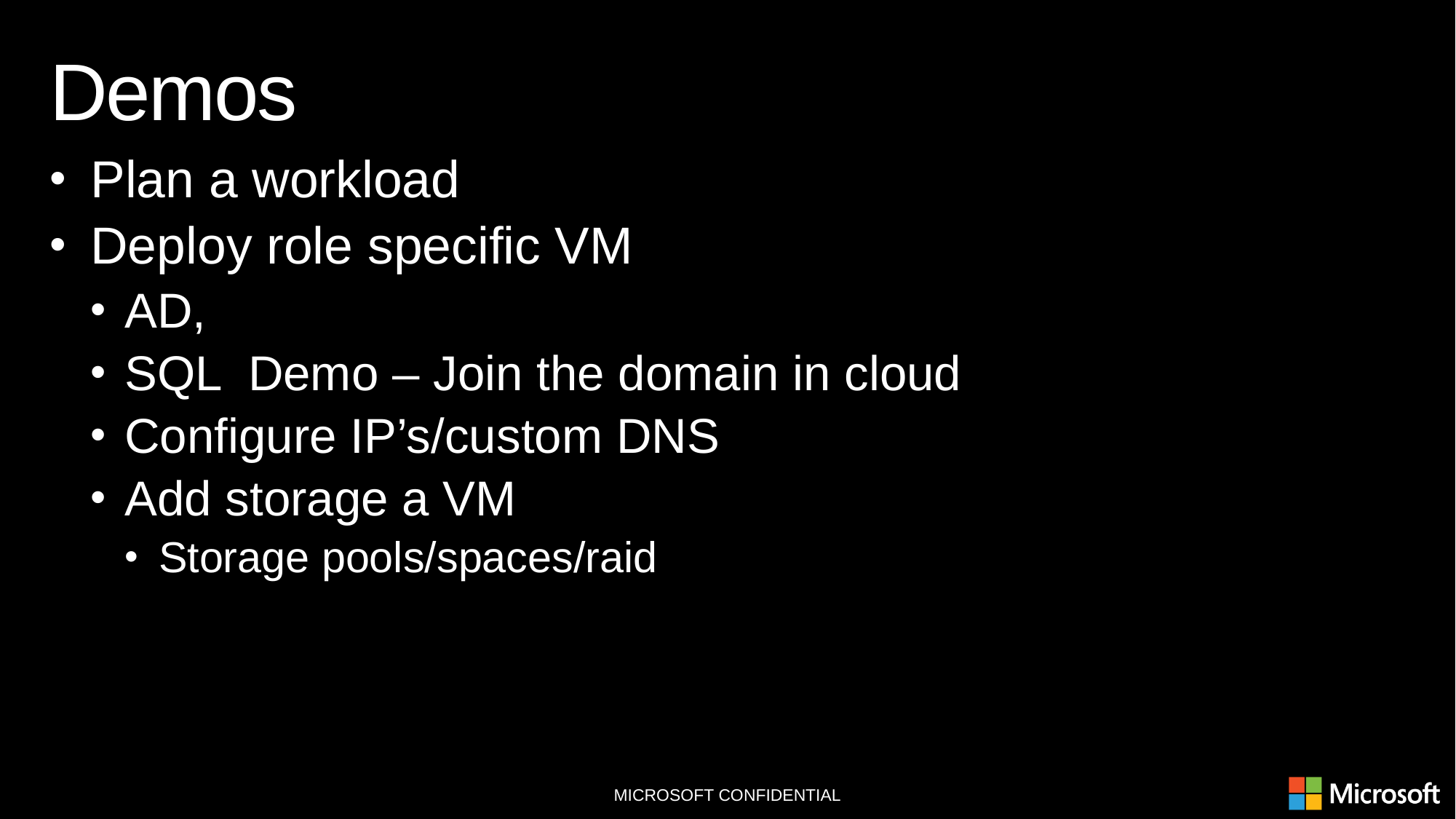

# Demos
Plan a workload
Deploy role specific VM
AD,
SQL  Demo – Join the domain in cloud
Configure IP’s/custom DNS
Add storage a VM
Storage pools/spaces/raid